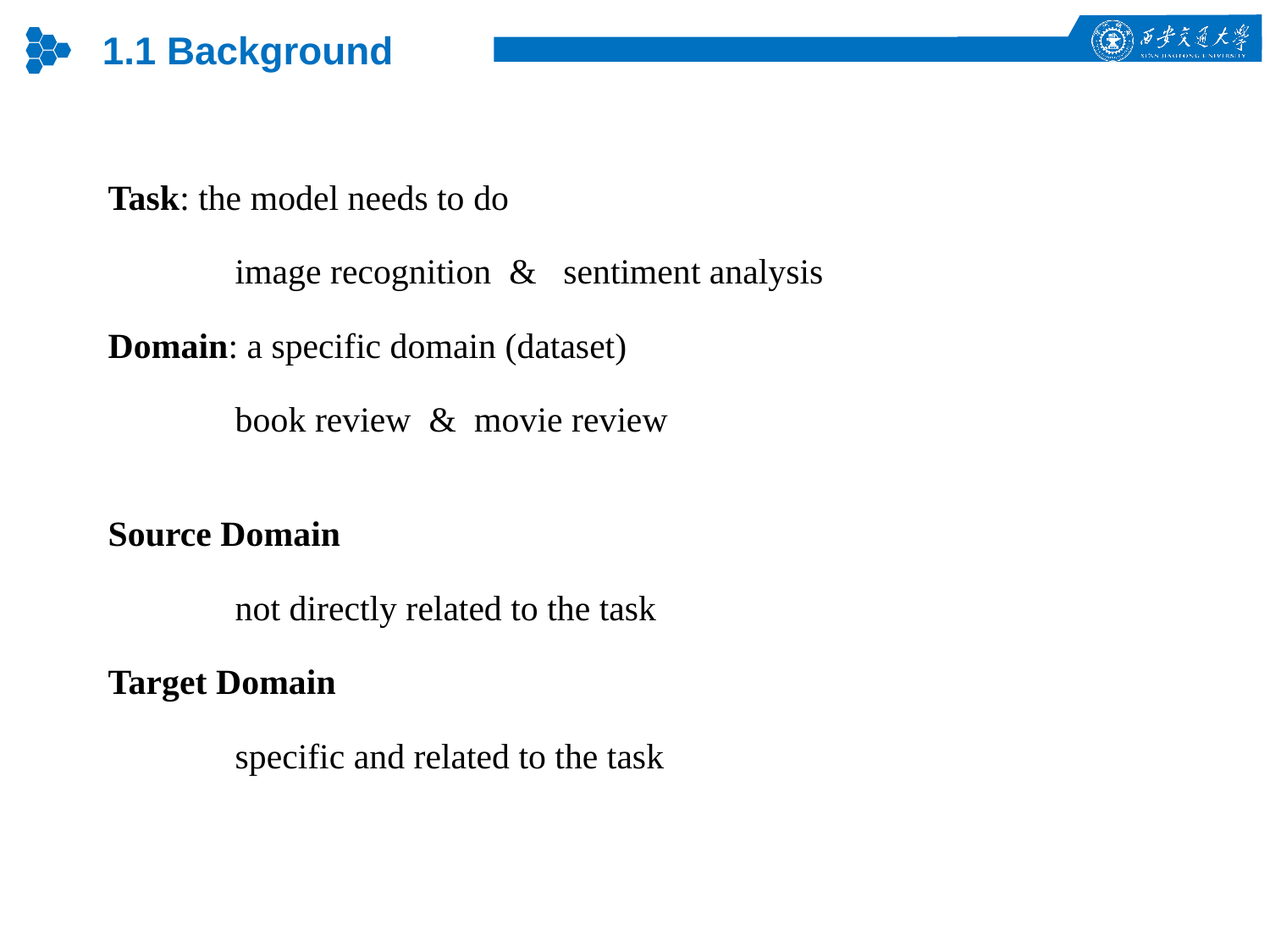

1.1 Background

Task: the model needs to do
	image recognition  &   sentiment analysis
Domain: a specific domain (dataset)
	book review  &  movie review

Source Domain
	not directly related to the task
Target Domain
	specific and related to the task